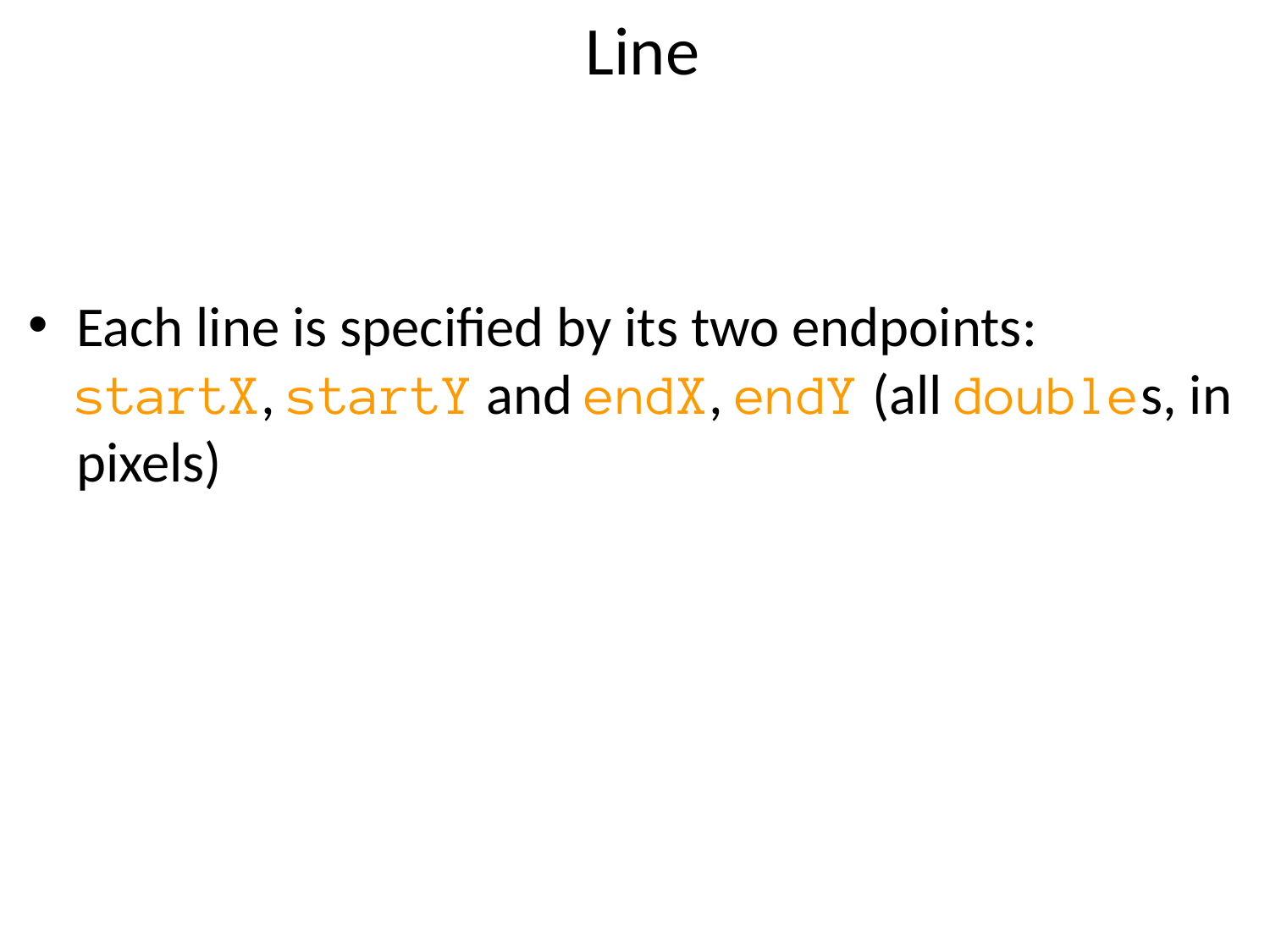

# Line

Each line is specified by its two endpoints: startX, startY and endX, endY (all doubles, in pixels)